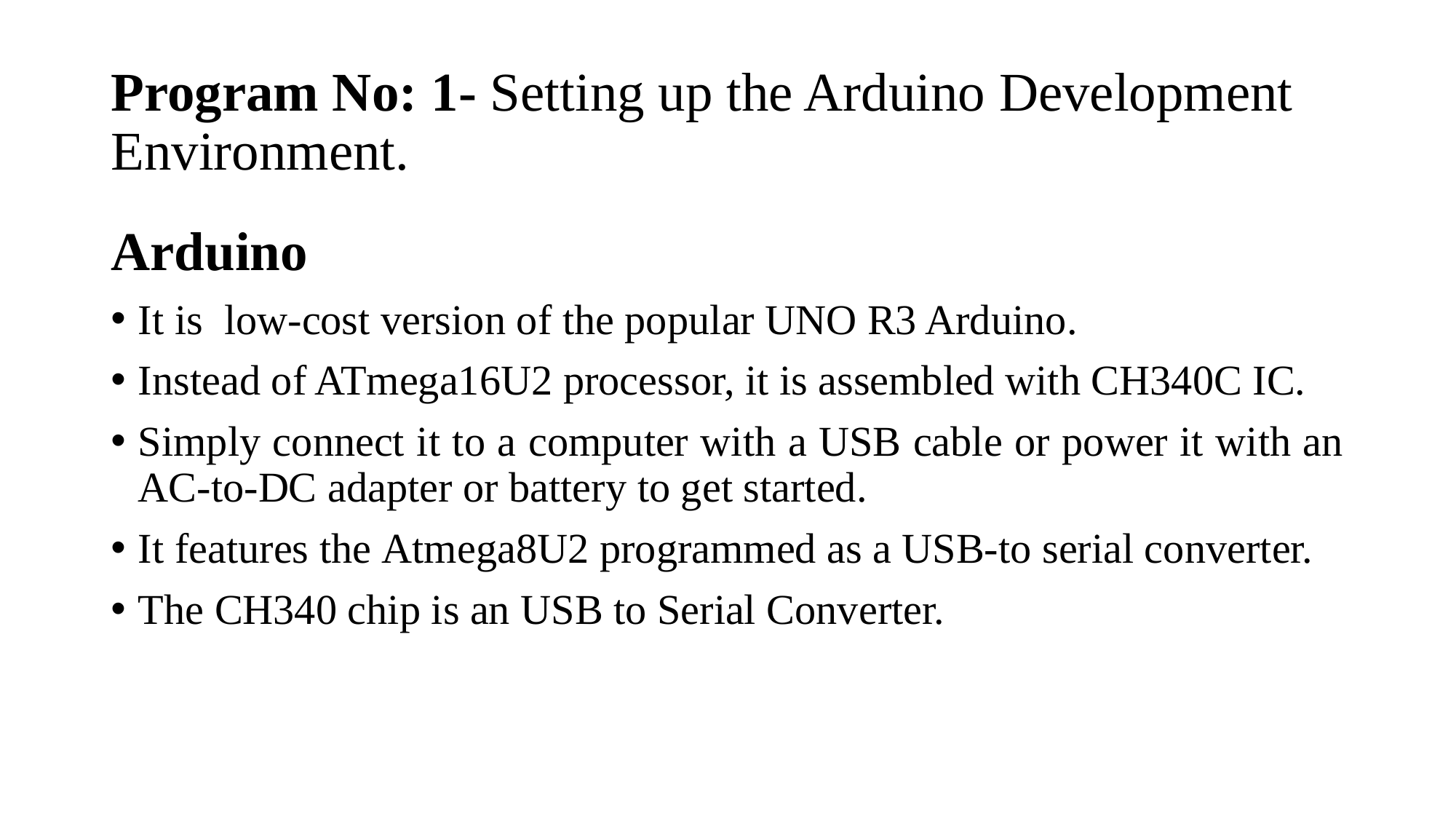

# Program No: 1- Setting up the Arduino Development Environment.
Arduino
It is  low-cost version of the popular UNO R3 Arduino.
Instead of ATmega16U2 processor, it is assembled with CH340C IC.
Simply connect it to a computer with a USB cable or power it with an AC-to-DC adapter or battery to get started.
It features the Atmega8U2 programmed as a USB-to serial converter.
The CH340 chip is an USB to Serial Converter.